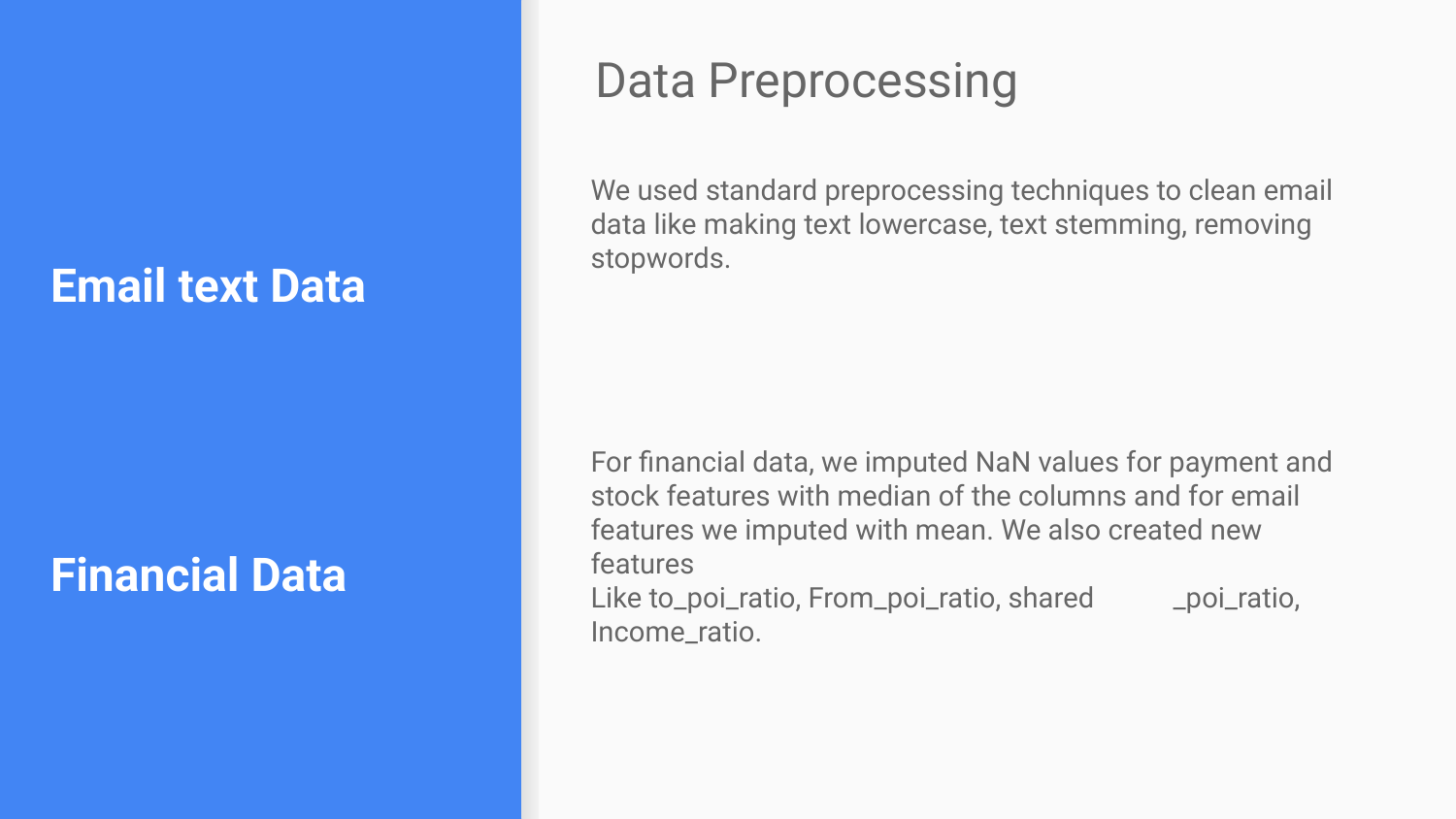

# Data Preprocessing
We used standard preprocessing techniques to clean email data like making text lowercase, text stemming, removing stopwords.

For financial data, we imputed NaN values for payment and stock features with median of the columns and for email features we imputed with mean. We also created new features
Like to_poi_ratio, From_poi_ratio, shared	_poi_ratio, Income_ratio.
Email text Data

Financial Data